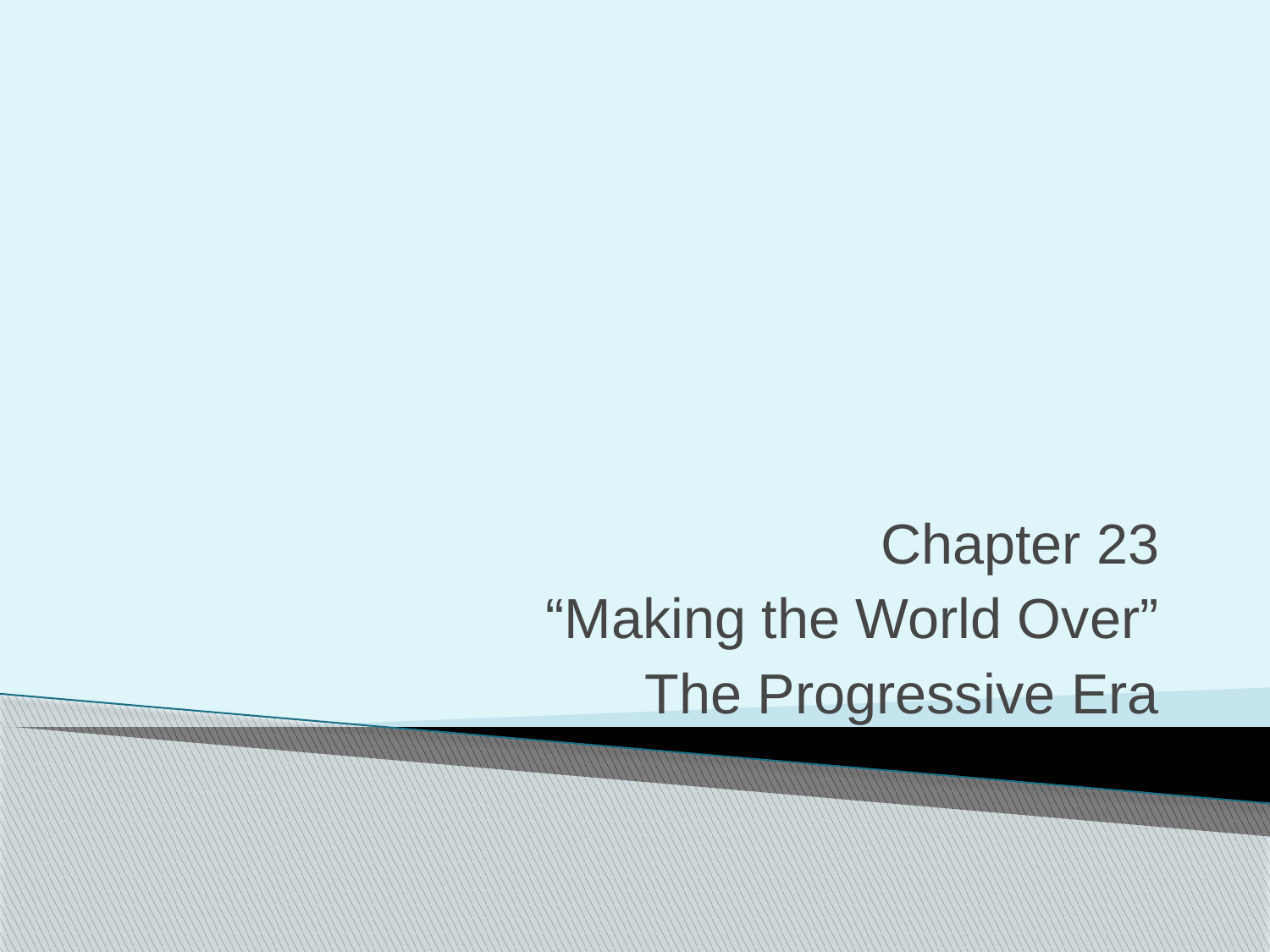

Chapter 23
“Making the World Over”
The Progressive Era